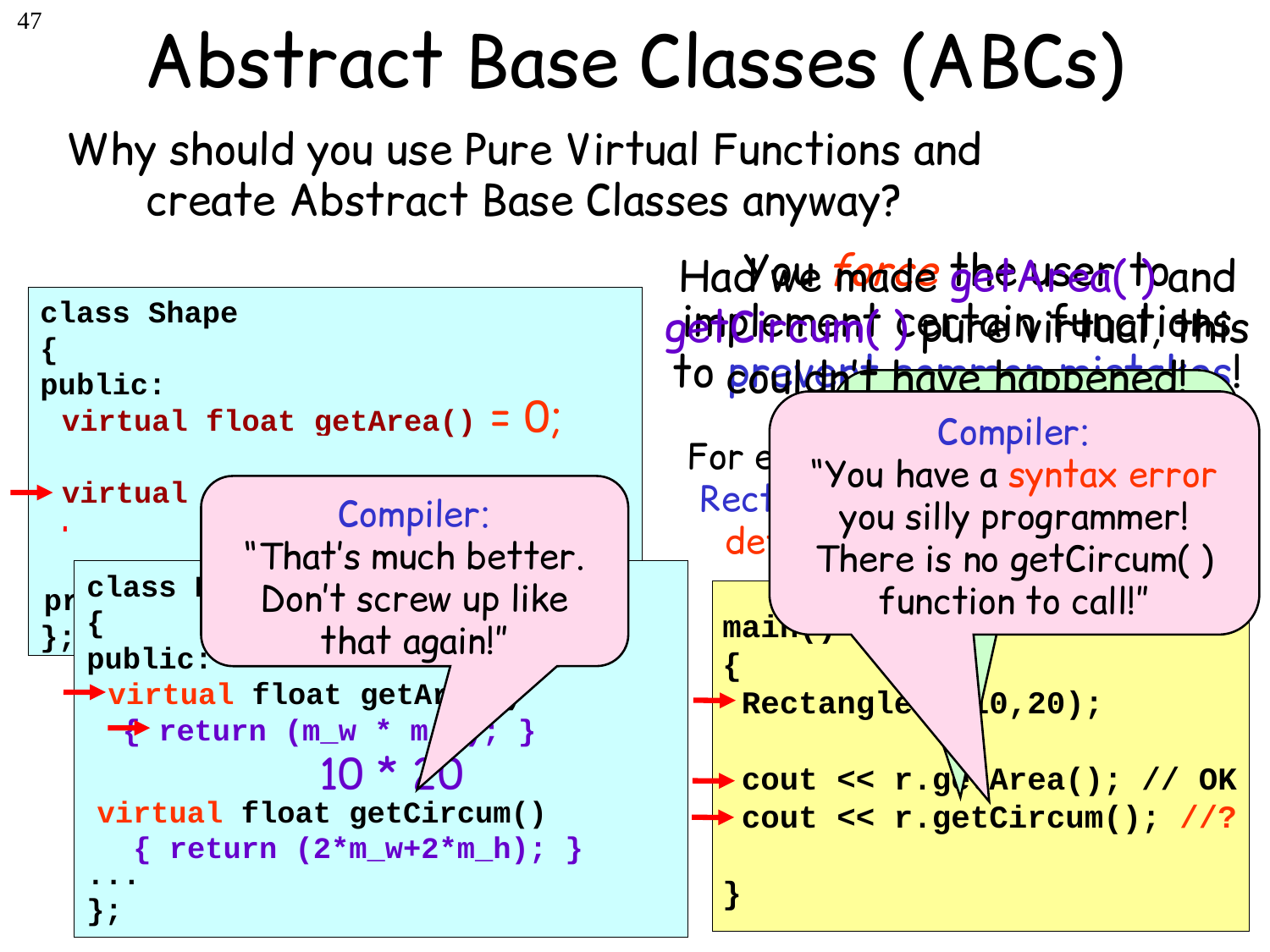

# Abstract Base Classes (ABCs)
47
Why should you use Pure Virtual Functions and create Abstract Base Classes anyway?
You force the user to implement certain functions to prevent common mistakes!
Had we made getArea( ) and getCircum( ) pure virtual, this couldn’t have happened!

class Shape
{
public:
  virtual float getArea()
  { return (0); }
  virtual float getCircum()
  { return (0); }
  ...
 private:
};
Ack– our rectangle should have a circumference of 60, not 0!!! This is a bug!
= 0;

  = 0;
Compiler:
“You have a syntax error you silly programmer! There is no getCircum( ) function to call!”
For example, what if we create a Rectangle class that forgets to define its own getCircum( )?

Compiler:
“That’s much better. Don’t screw up like that again!”

class Rectangle: public Shape
{
public:
  virtual float getArea()
  { return (m_w * m_h); }

...
};

main()
{
 Rectangle r(10,20);

 cout << r.getArea(); // OK
 cout << r.getCircum(); //?

}

10 * 20

virtual float getCircum()
  { return (2*m_w+2*m_h); }